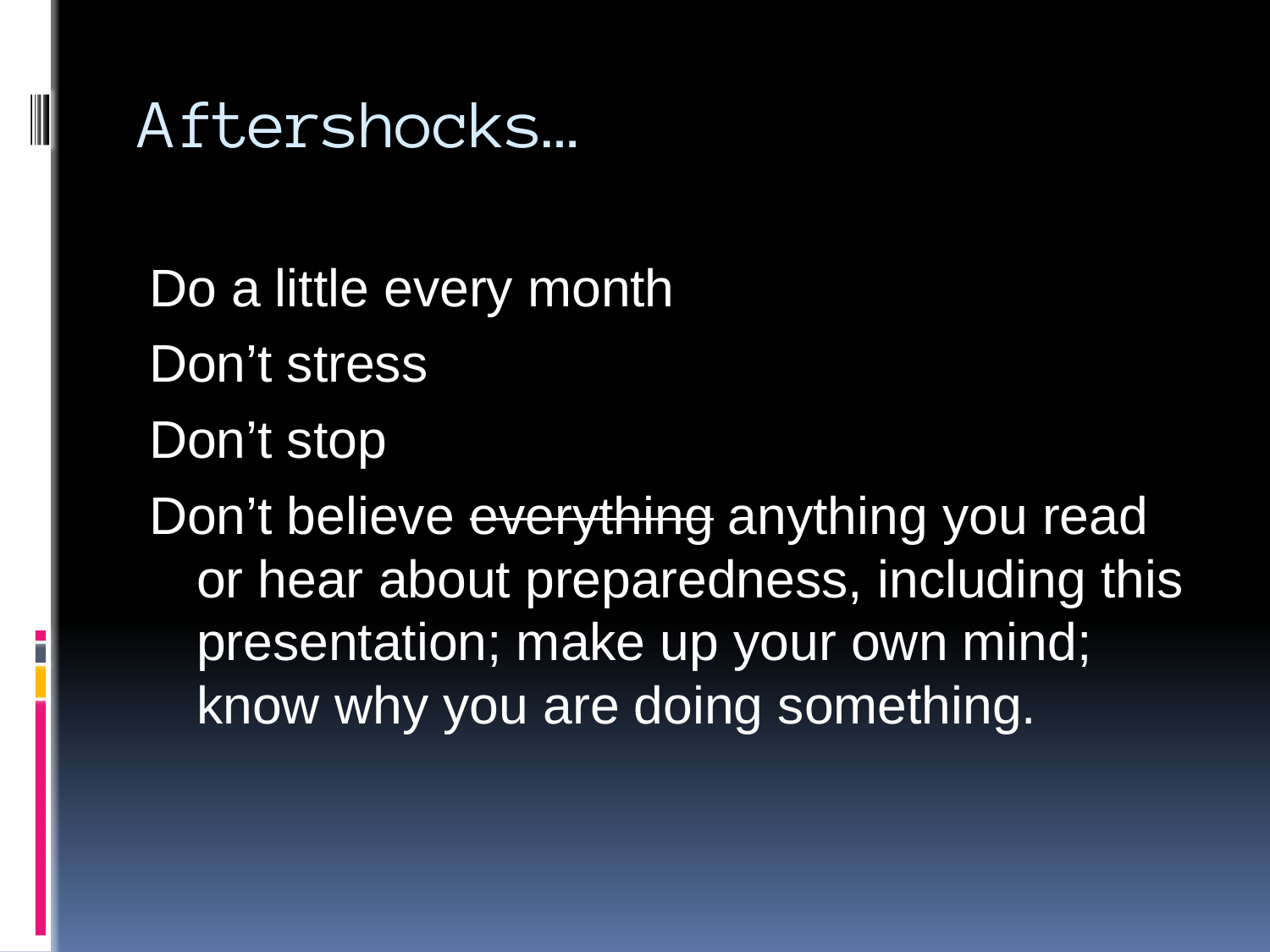

# Aftershocks…
Do a little every month
Don’t stress
Don’t stop
Don’t believe everything anything you read or hear about preparedness, including this presentation; make up your own mind; know why you are doing something.